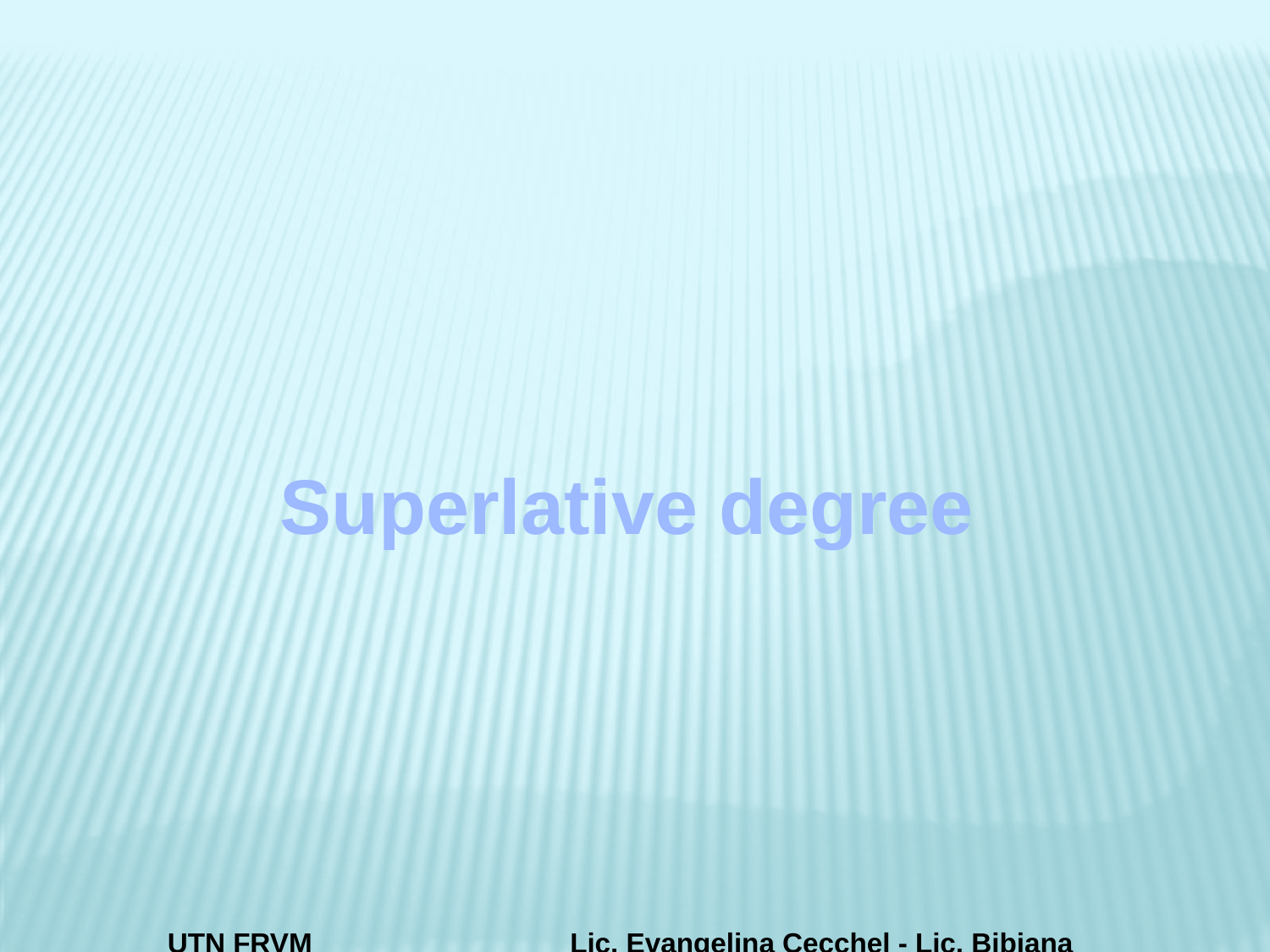

Superlative degree
UTN FRVM                                 Lic. Evangelina Cecchel - Lic. Bibiana Fernandez